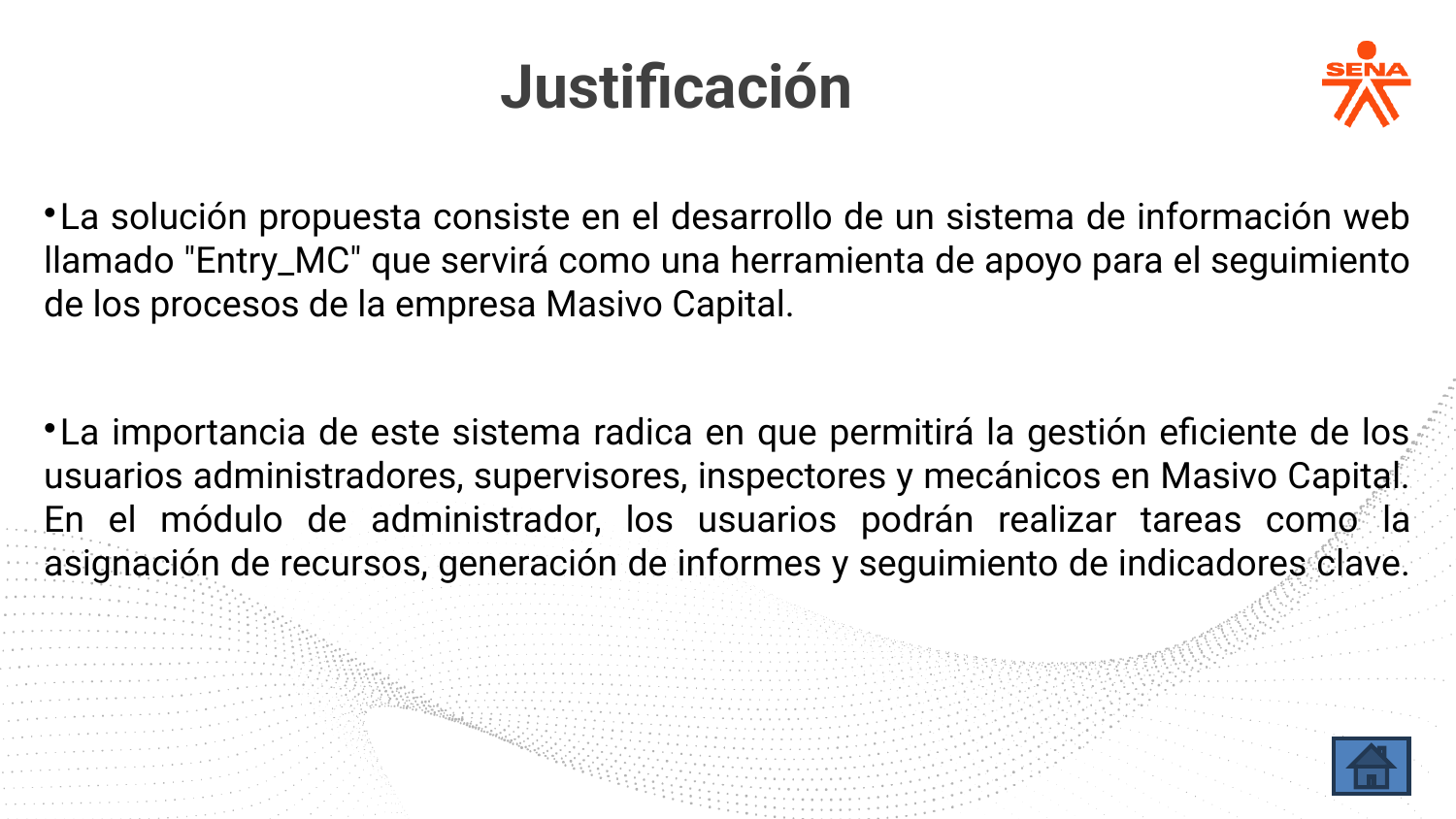

Justificación

La solución propuesta consiste en el desarrollo de un sistema de información web llamado "Entry_MC" que servirá como una herramienta de apoyo para el seguimiento de los procesos de la empresa Masivo Capital.

La importancia de este sistema radica en que permitirá la gestión eficiente de los usuarios administradores, supervisores, inspectores y mecánicos en Masivo Capital. En el módulo de administrador, los usuarios podrán realizar tareas como la asignación de recursos, generación de informes y seguimiento de indicadores clave.